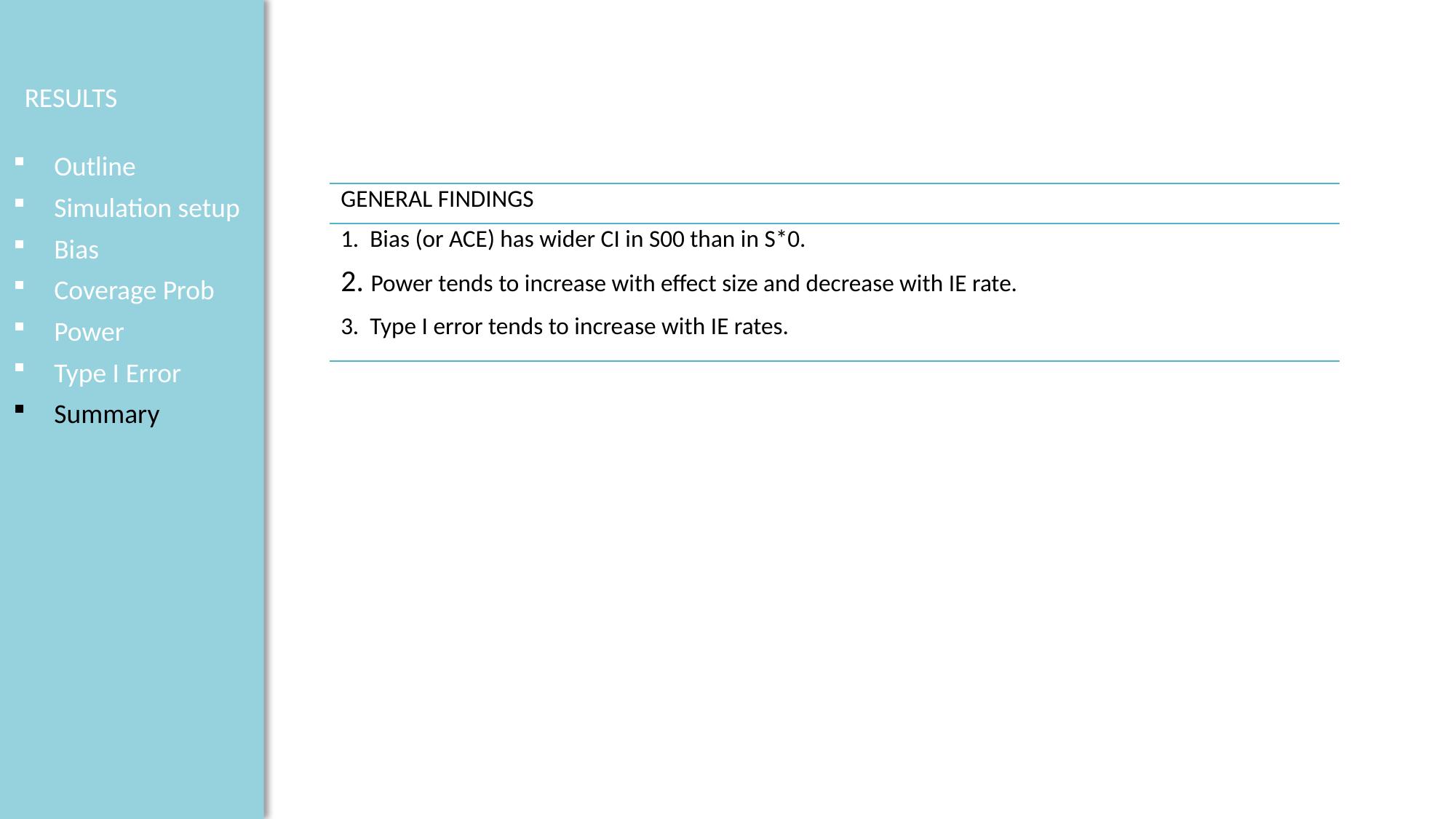

RESULTS
Simulation
Outline
Simulation setup
Bias
Coverage Prob
Power
Type I Error
Summary

| GENERAL FINDINGS |
| --- |
| 1. Bias (or ACE) has wider CI in S00 than in S\*0. |
| 2. Power tends to increase with effect size and decrease with IE rate. |
| 3. Type I error tends to increase with IE rates. |
Results